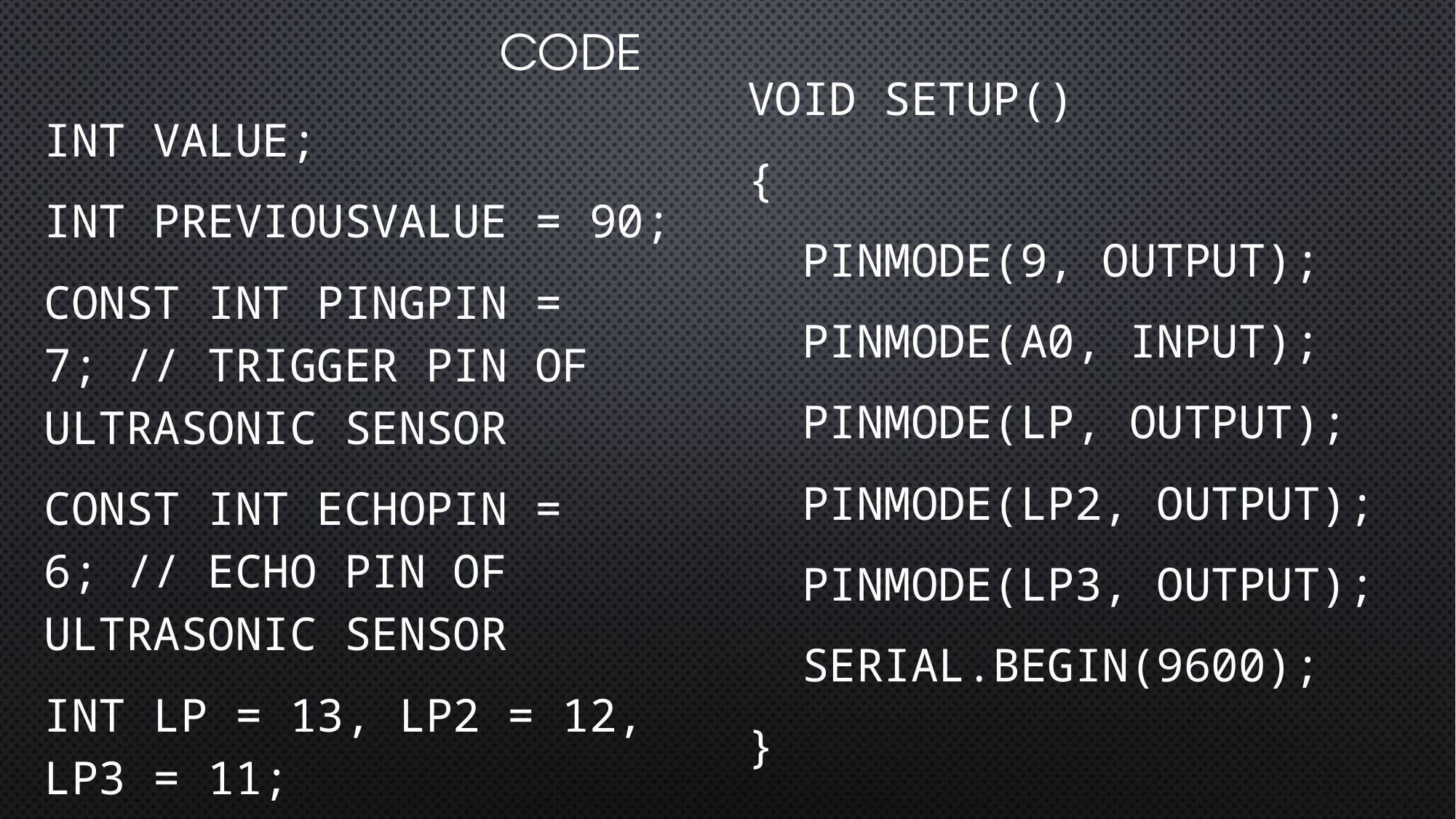

# Code
void setup()
{
  pinMode(9, OUTPUT);
  pinMode(A0, INPUT);
  pinMode(lp, OUTPUT);
  pinMode(lp2, OUTPUT);
  pinMode(lp3, OUTPUT);
  Serial.begin(9600);
}

int Value;
int PreviousValue = 90;
const int pingPin = 7; // Trigger Pin of Ultrasonic Sensor
const int echoPin = 6; // Echo Pin of Ultrasonic Sensor
int lp = 13, lp2 = 12, lp3 = 11;